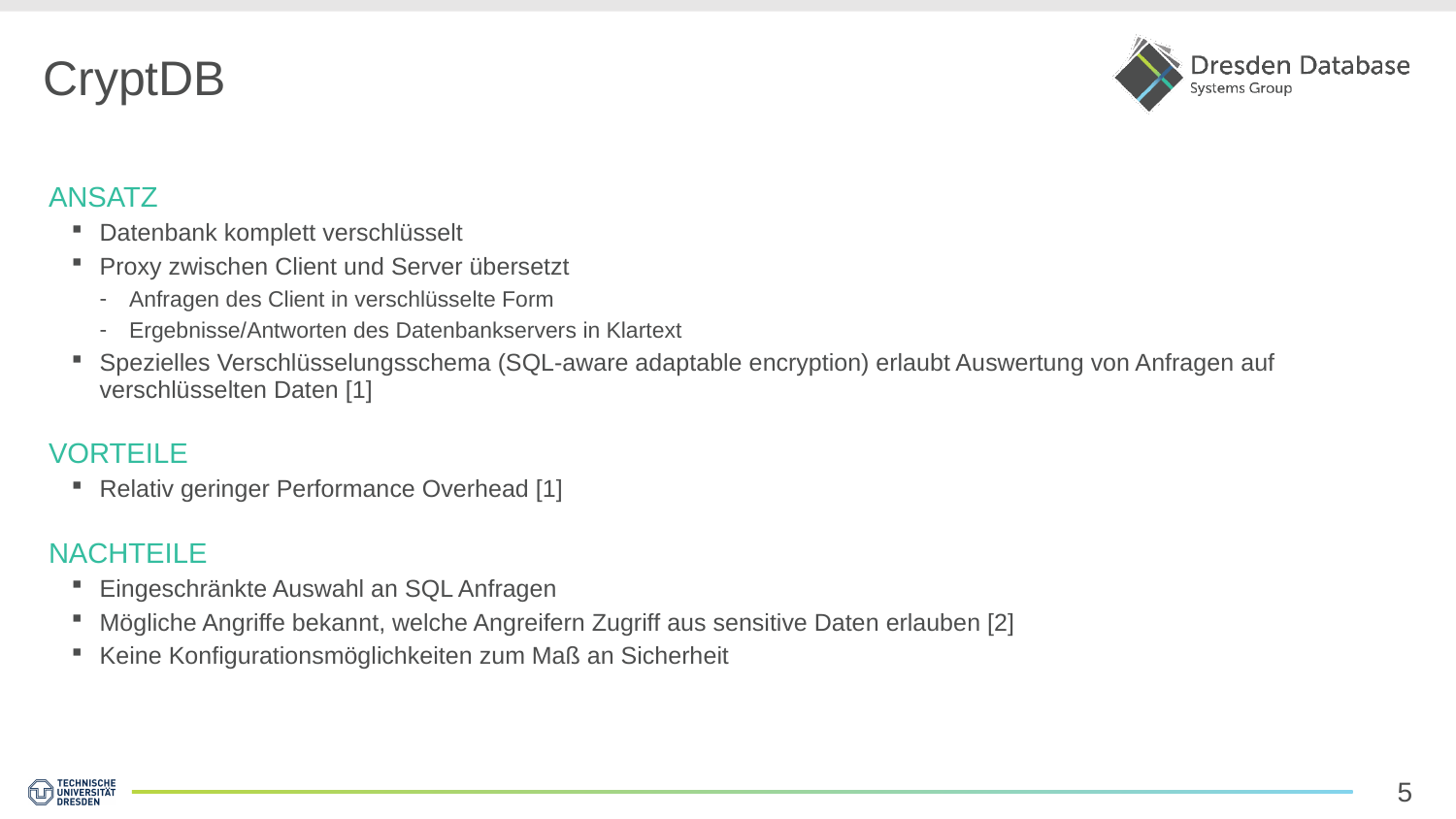

# CryptDB
Ansatz
Datenbank komplett verschlüsselt
Proxy zwischen Client und Server übersetzt
Anfragen des Client in verschlüsselte Form
Ergebnisse/Antworten des Datenbankservers in Klartext
Spezielles Verschlüsselungsschema (SQL-aware adaptable encryption) erlaubt Auswertung von Anfragen auf verschlüsselten Daten [1]
Vorteile
Relativ geringer Performance Overhead [1]
Nachteile
Eingeschränkte Auswahl an SQL Anfragen
Mögliche Angriffe bekannt, welche Angreifern Zugriff aus sensitive Daten erlauben [2]
Keine Konfigurationsmöglichkeiten zum Maß an Sicherheit